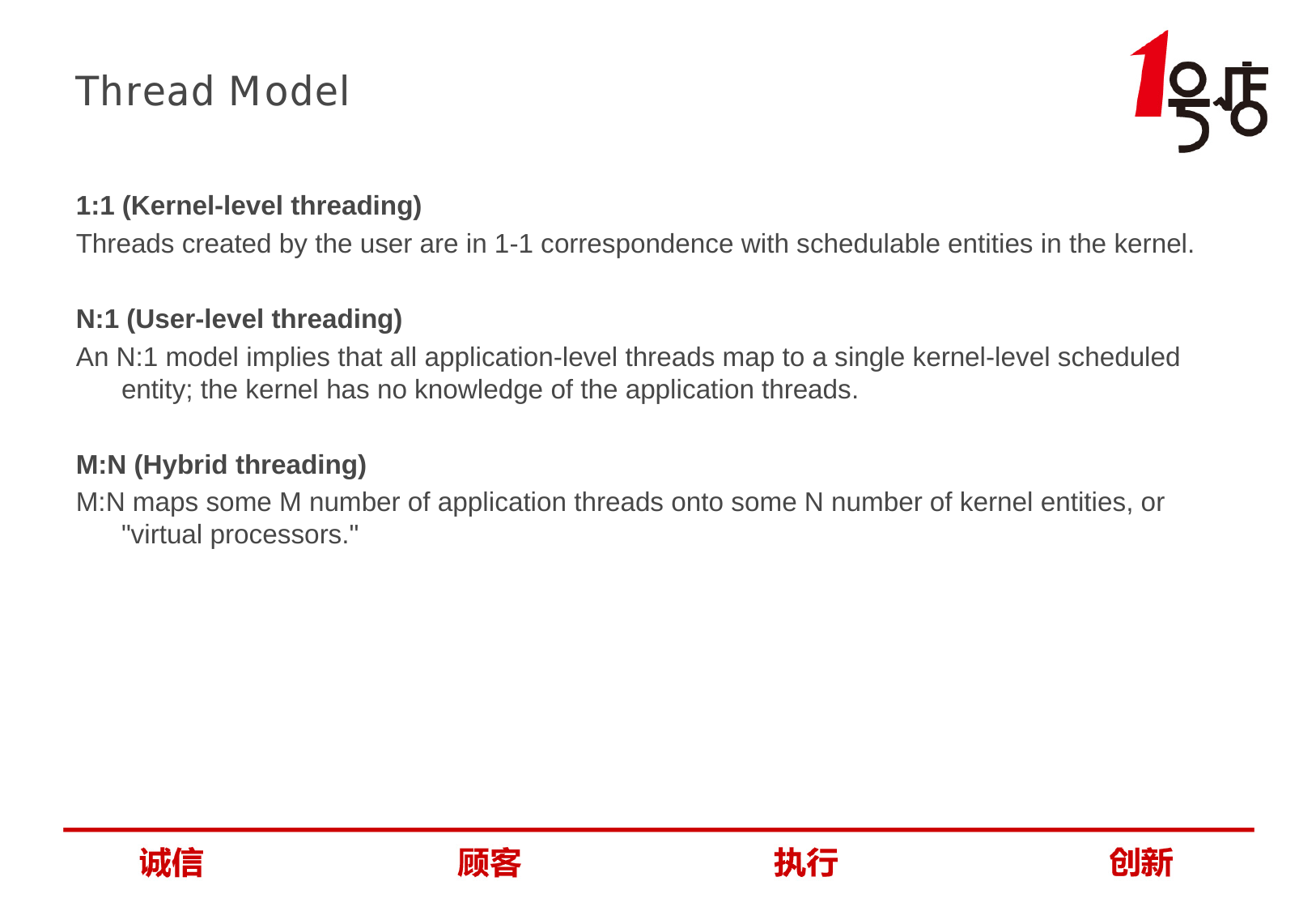

Thread Model
1:1 (Kernel-level threading)
Threads created by the user are in 1-1 correspondence with schedulable entities in the kernel.

N:1 (User-level threading)
An N:1 model implies that all application-level threads map to a single kernel-level scheduled entity; the kernel has no knowledge of the application threads.

M:N (Hybrid threading)
M:N maps some M number of application threads onto some N number of kernel entities, or "virtual processors."